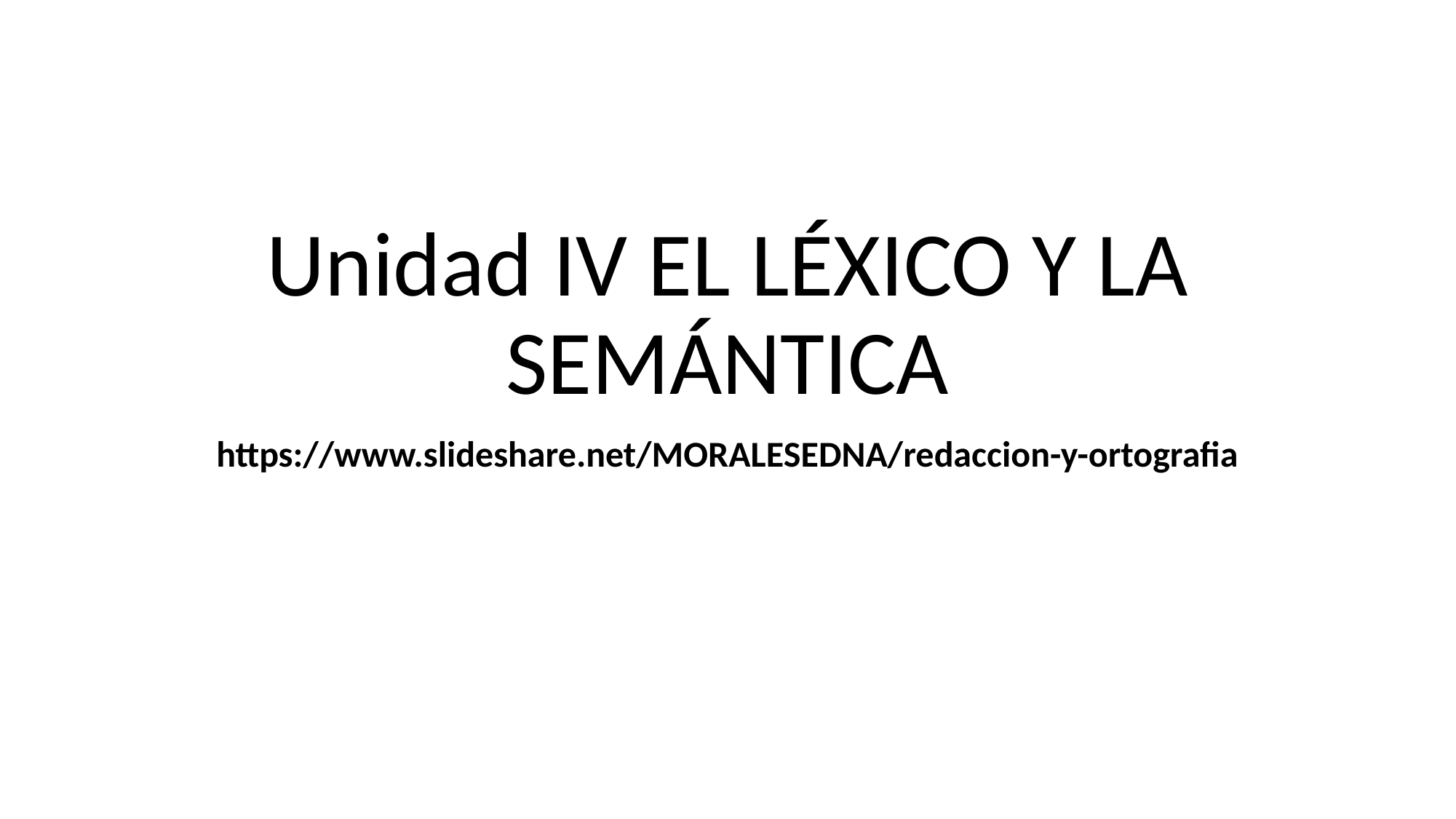

# Unidad IV EL LÉXICO Y LA SEMÁNTICA
https://www.slideshare.net/MORALESEDNA/redaccion-y-ortografia